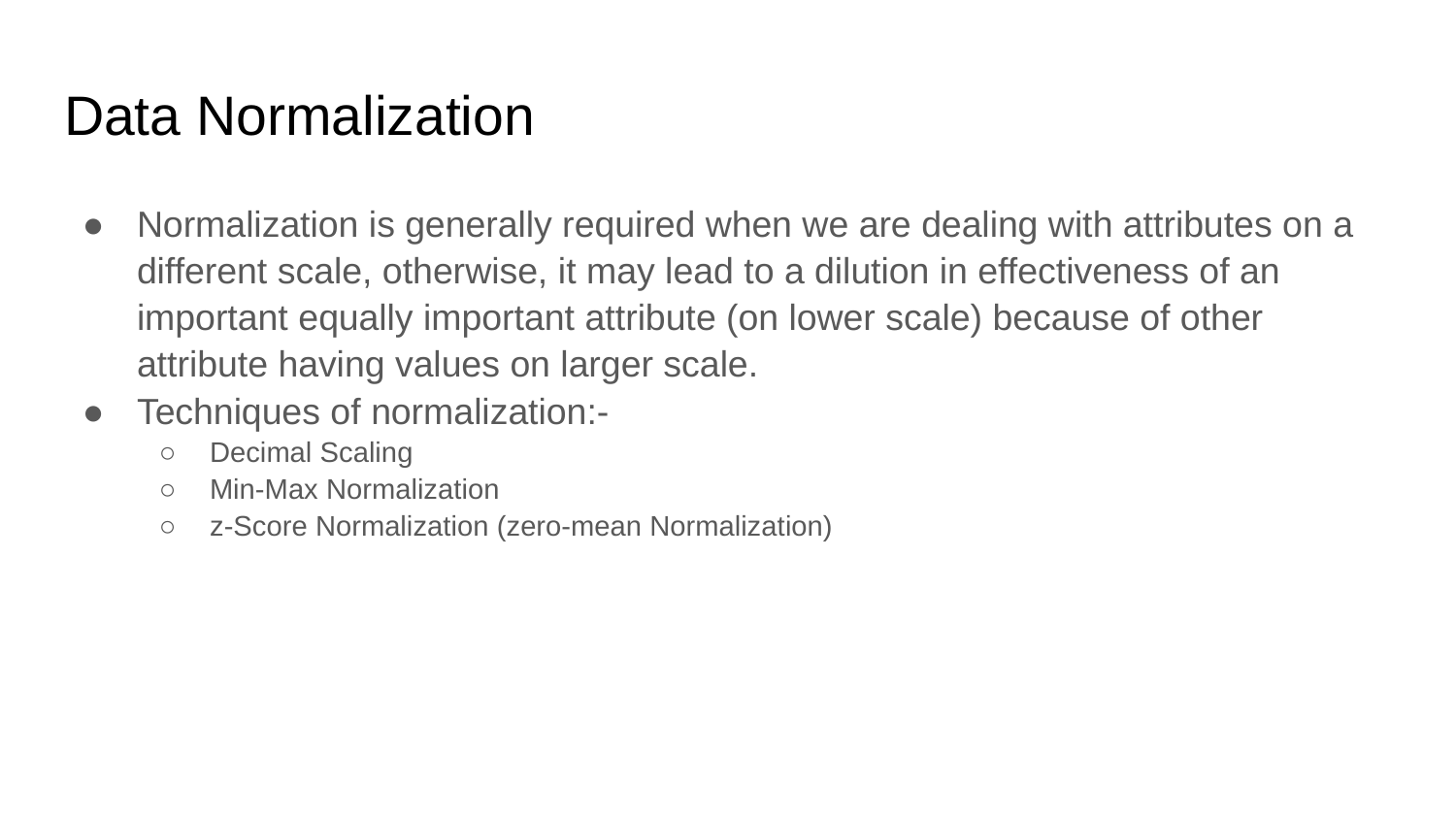

# Data Normalization
Normalization is generally required when we are dealing with attributes on a different scale, otherwise, it may lead to a dilution in effectiveness of an important equally important attribute (on lower scale) because of other attribute having values on larger scale.
Techniques of normalization:-
Decimal Scaling
Min-Max Normalization
z-Score Normalization (zero-mean Normalization)